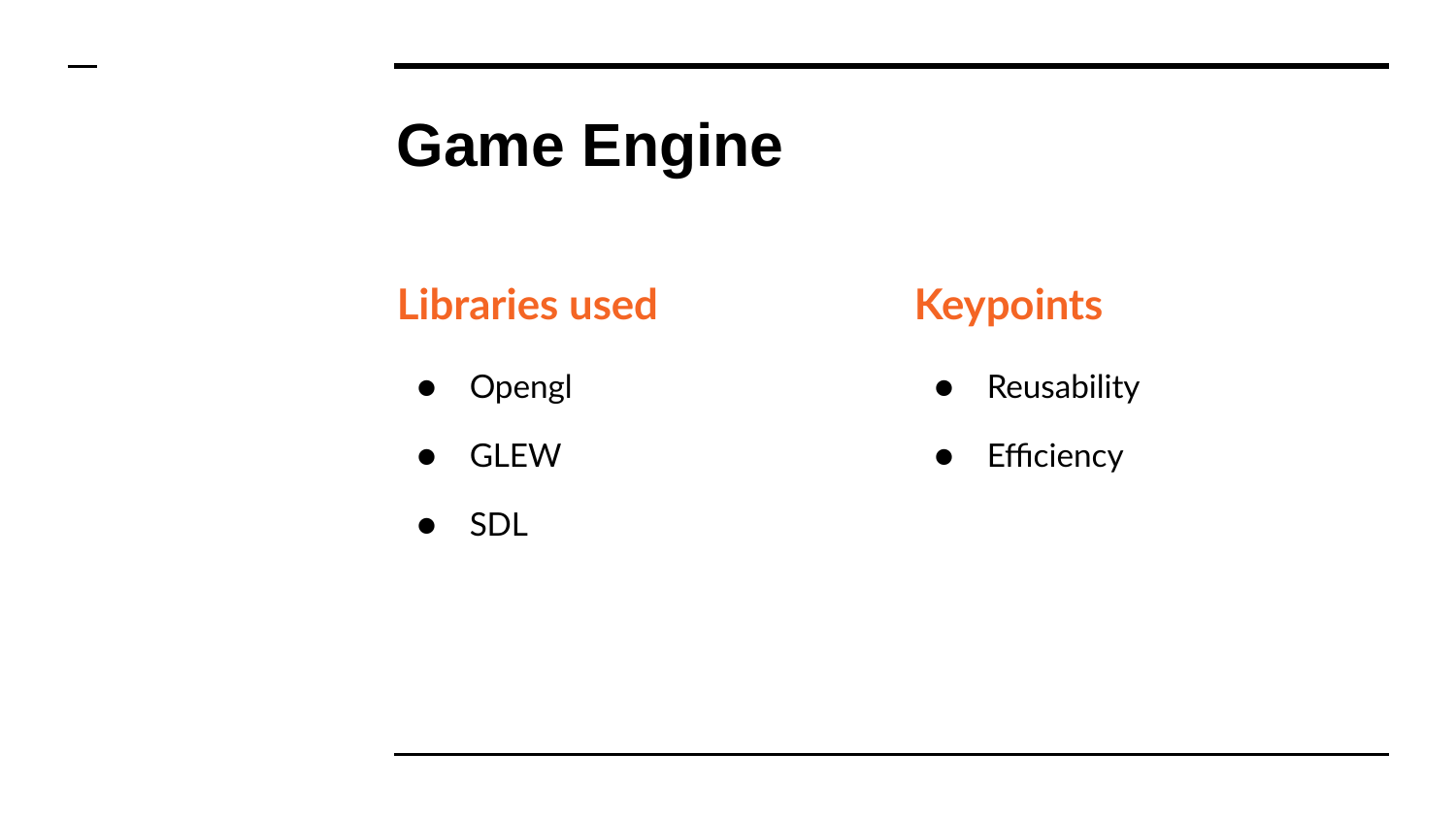

# Game Engine
Libraries used
Opengl
GLEW
SDL
Keypoints
Reusability
Efficiency